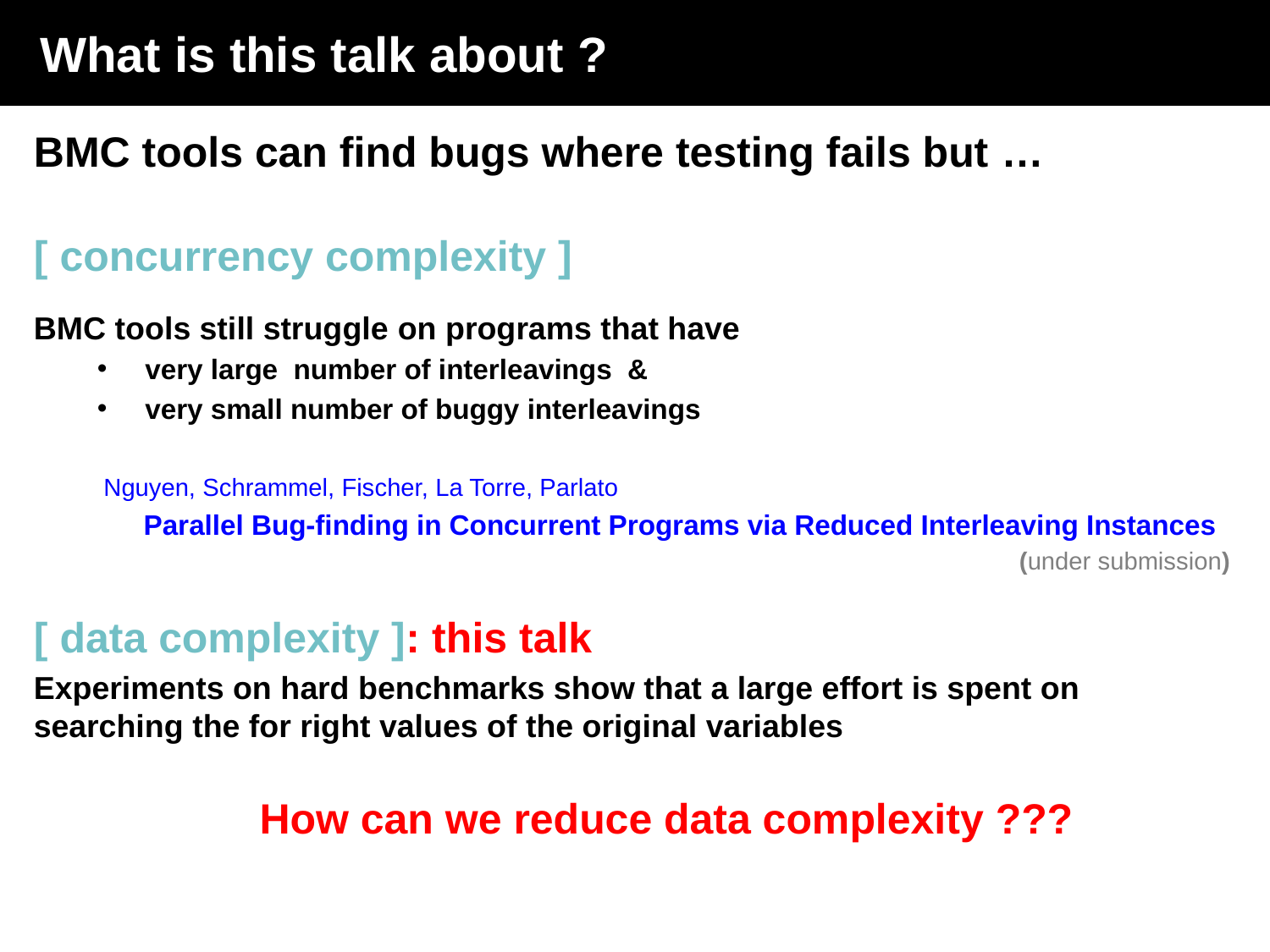

# What is this talk about ?
BMC tools can find bugs where testing fails but …

[ concurrency complexity ]

BMC tools still struggle on programs that have
very large  number of interleavings  &
very small number of buggy interleavings

          Nguyen, Schrammel, Fischer, La Torre, Parlato
              Parallel Bug-finding in Concurrent Programs via Reduced Interleaving Instances
	   					                                (under submission)

[ data complexity ]: this talk
Experiments on hard benchmarks show that a large effort is spent on searching the for right values of the original variables

How can we reduce data complexity ???